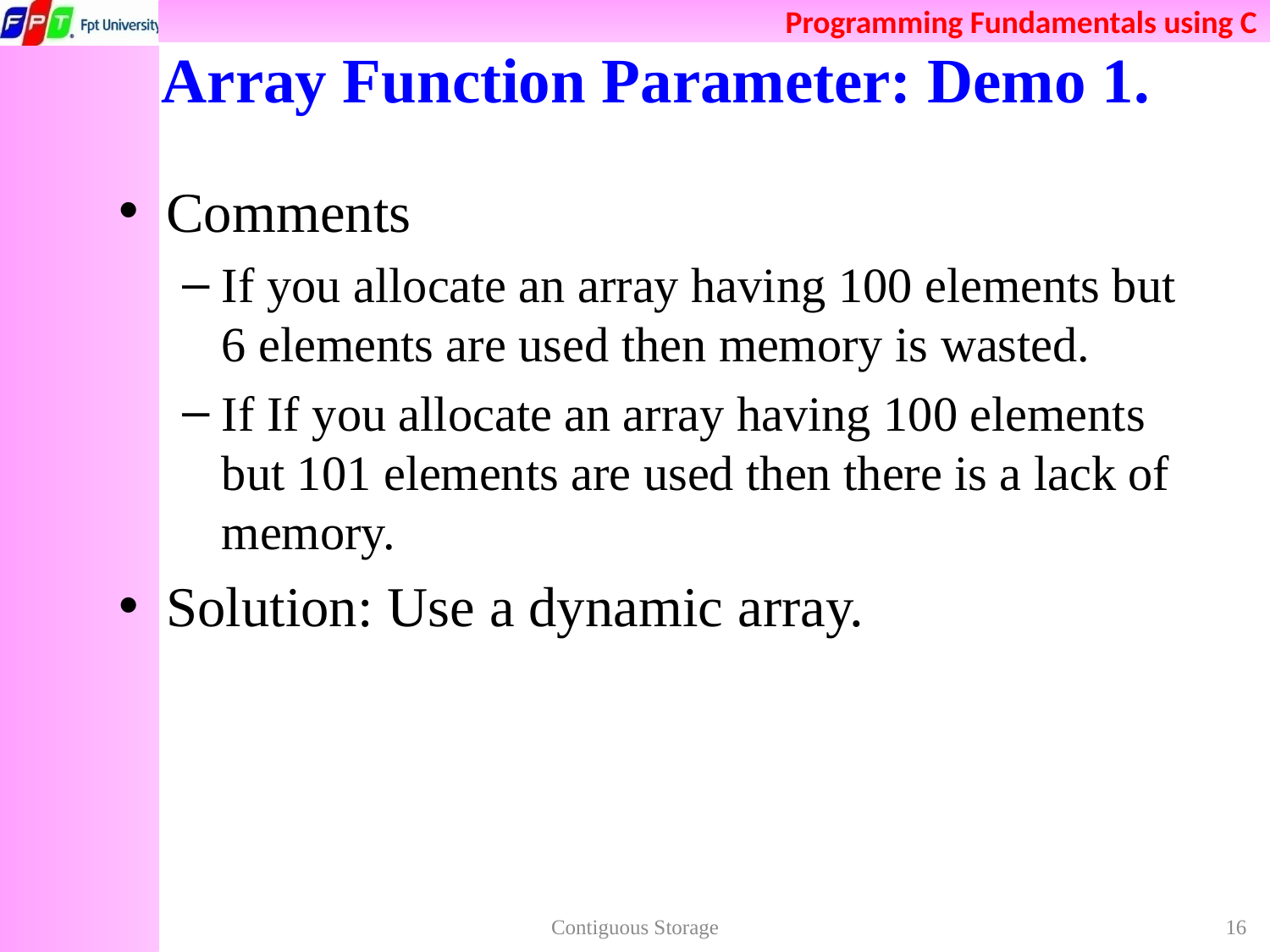

# Array Function Parameter: Demo 1.
Comments
If you allocate an array having 100 elements but 6 elements are used then memory is wasted.
If If you allocate an array having 100 elements but 101 elements are used then there is a lack of memory.
Solution: Use a dynamic array.
Contiguous Storage
16